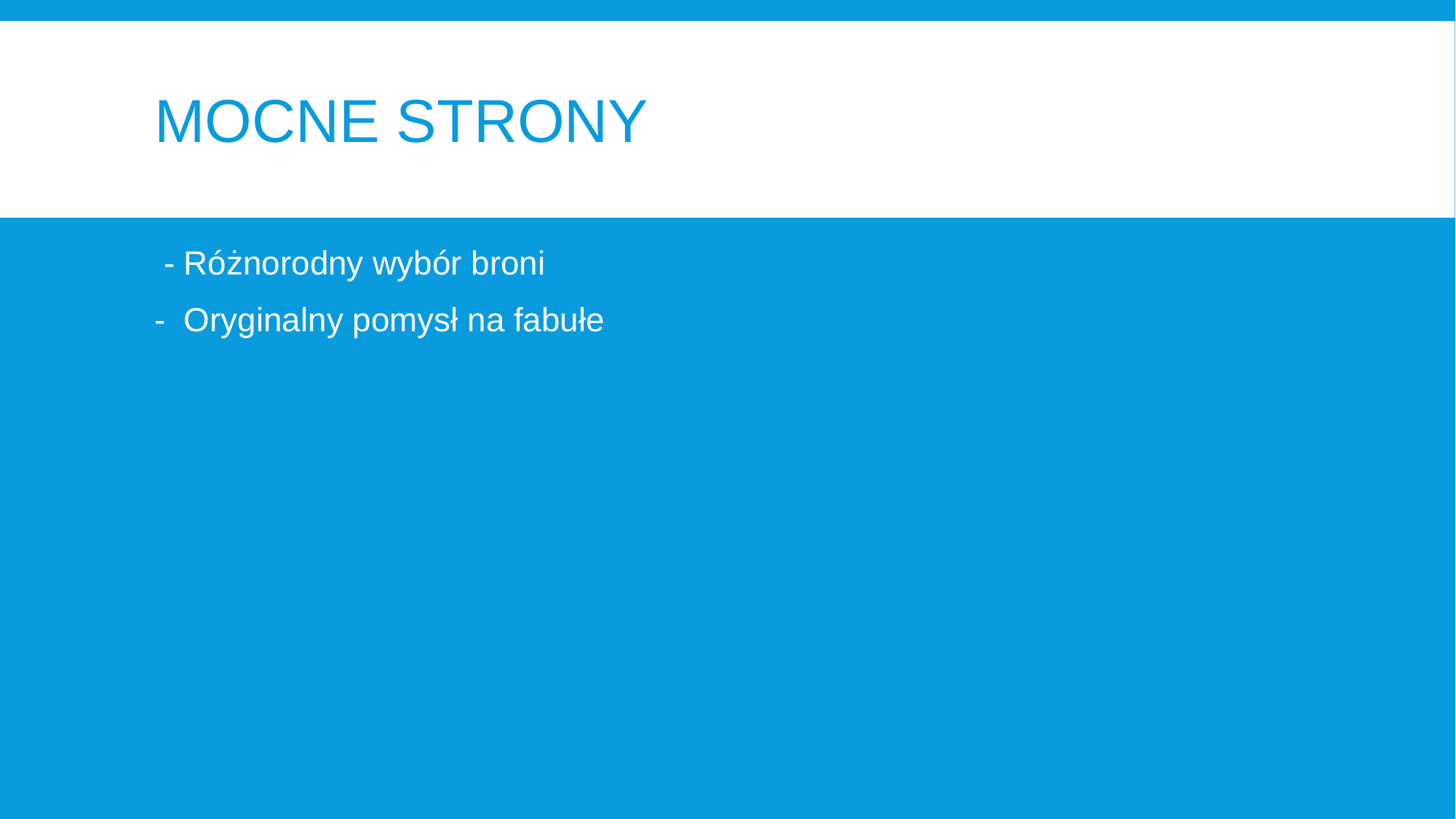

# Mocne strony
 - Różnorodny wybór broni
-  Oryginalny pomysł na fabułe